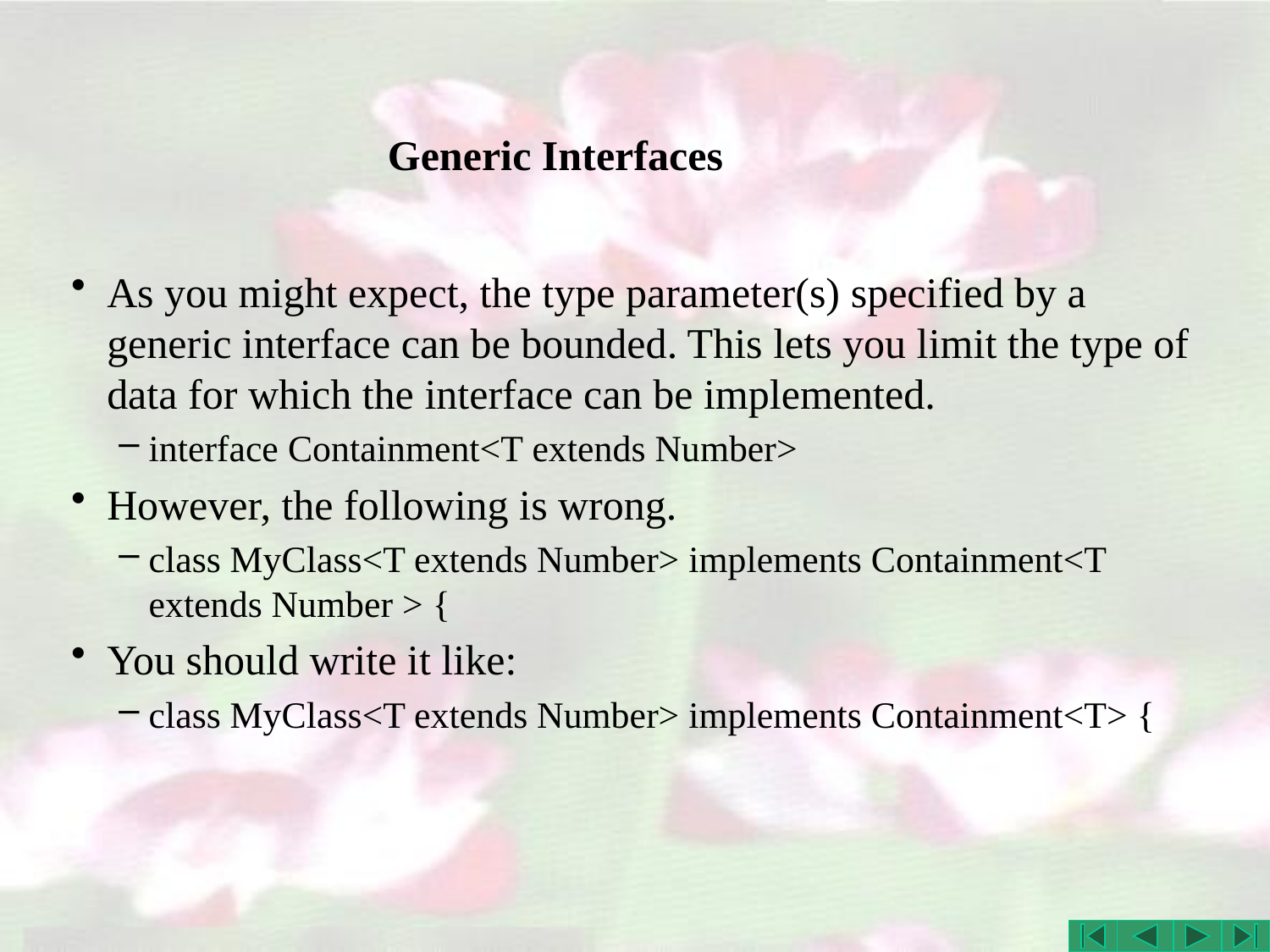

# Generic Interfaces
As you might expect, the type parameter(s) specified by a generic interface can be bounded. This lets you limit the type of data for which the interface can be implemented.
interface Containment<T extends Number>
However, the following is wrong.
class MyClass<T extends Number> implements Containment<T extends Number > {
You should write it like:
class MyClass<T extends Number> implements Containment<T> {